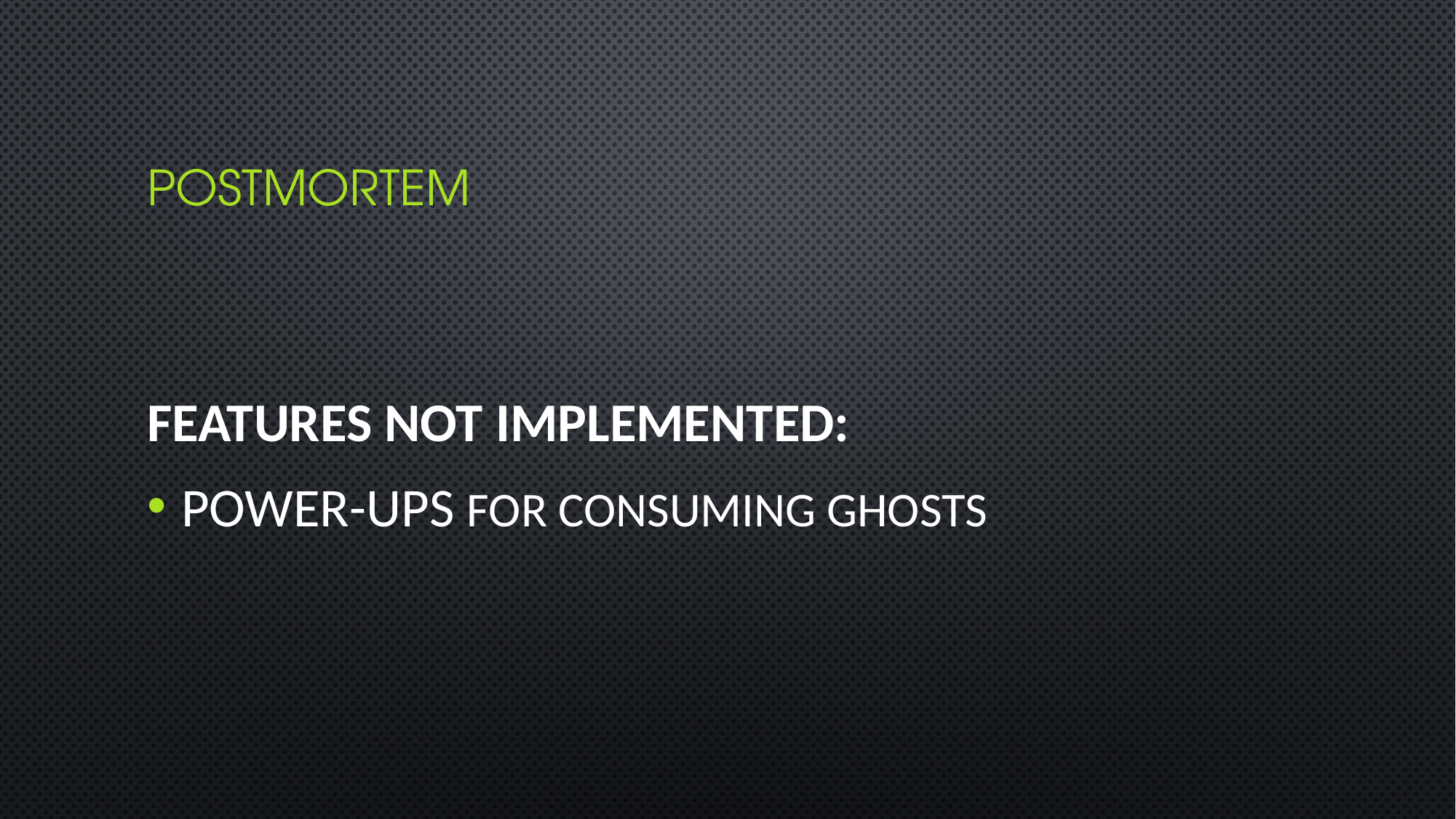

# Postmortem
Features not implemented:
Power-ups for consuming ghosts